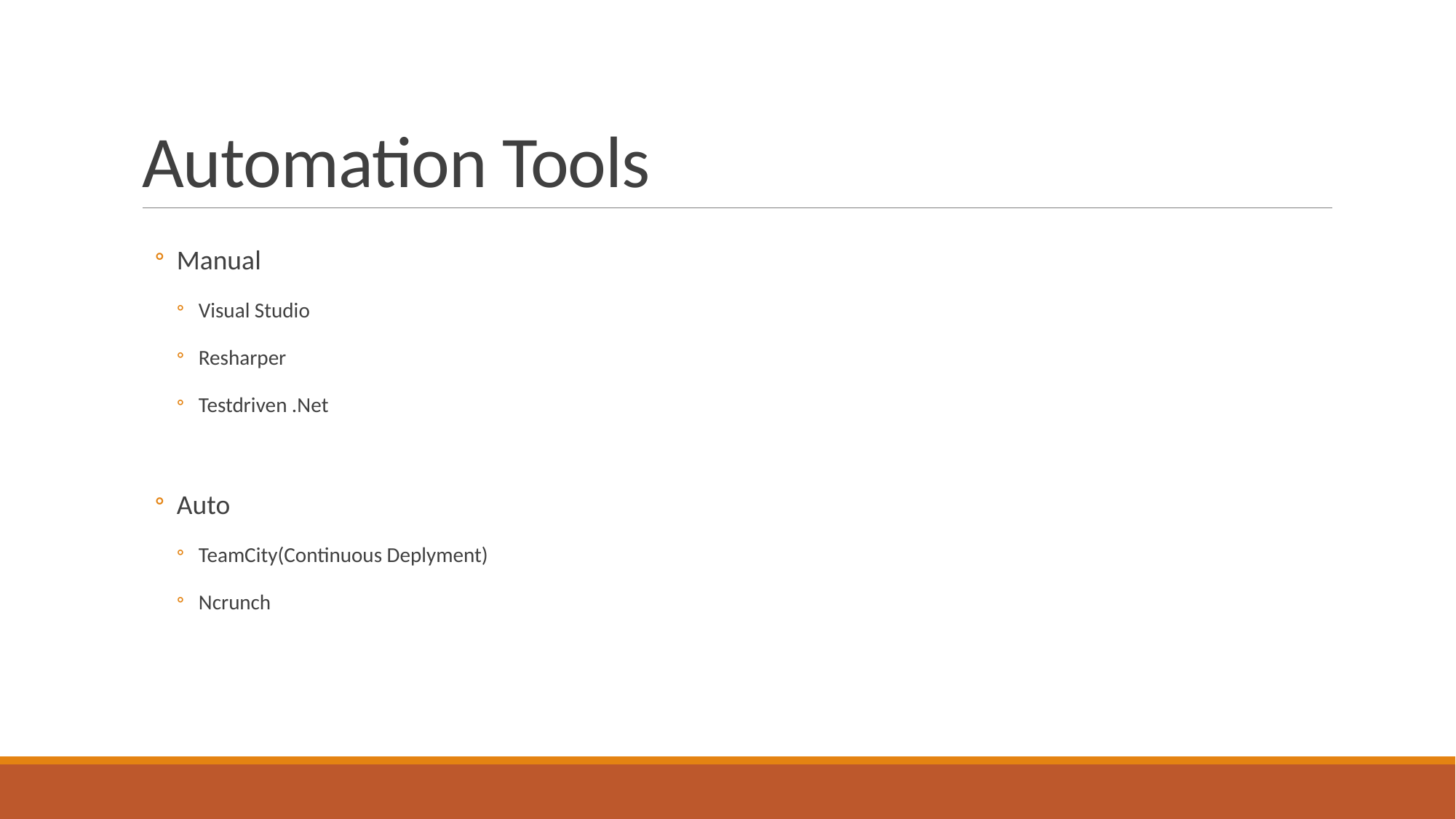

# Automation Tools
Manual
Visual Studio
Resharper
Testdriven .Net

Auto
TeamCity(Continuous Deplyment)
Ncrunch